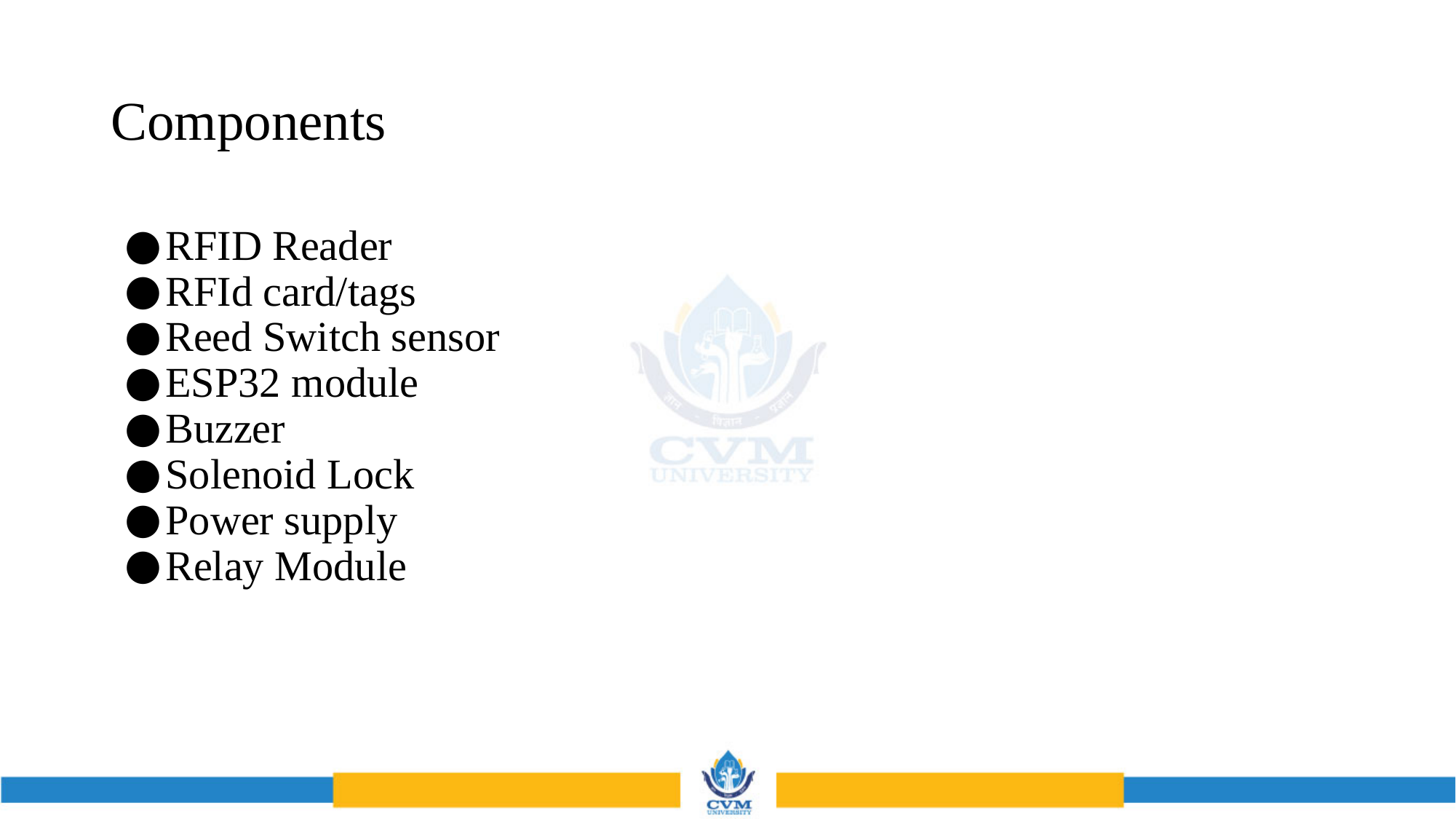

# Components
RFID Reader
RFId card/tags
Reed Switch sensor
ESP32 module
Buzzer
Solenoid Lock
Power supply
Relay Module